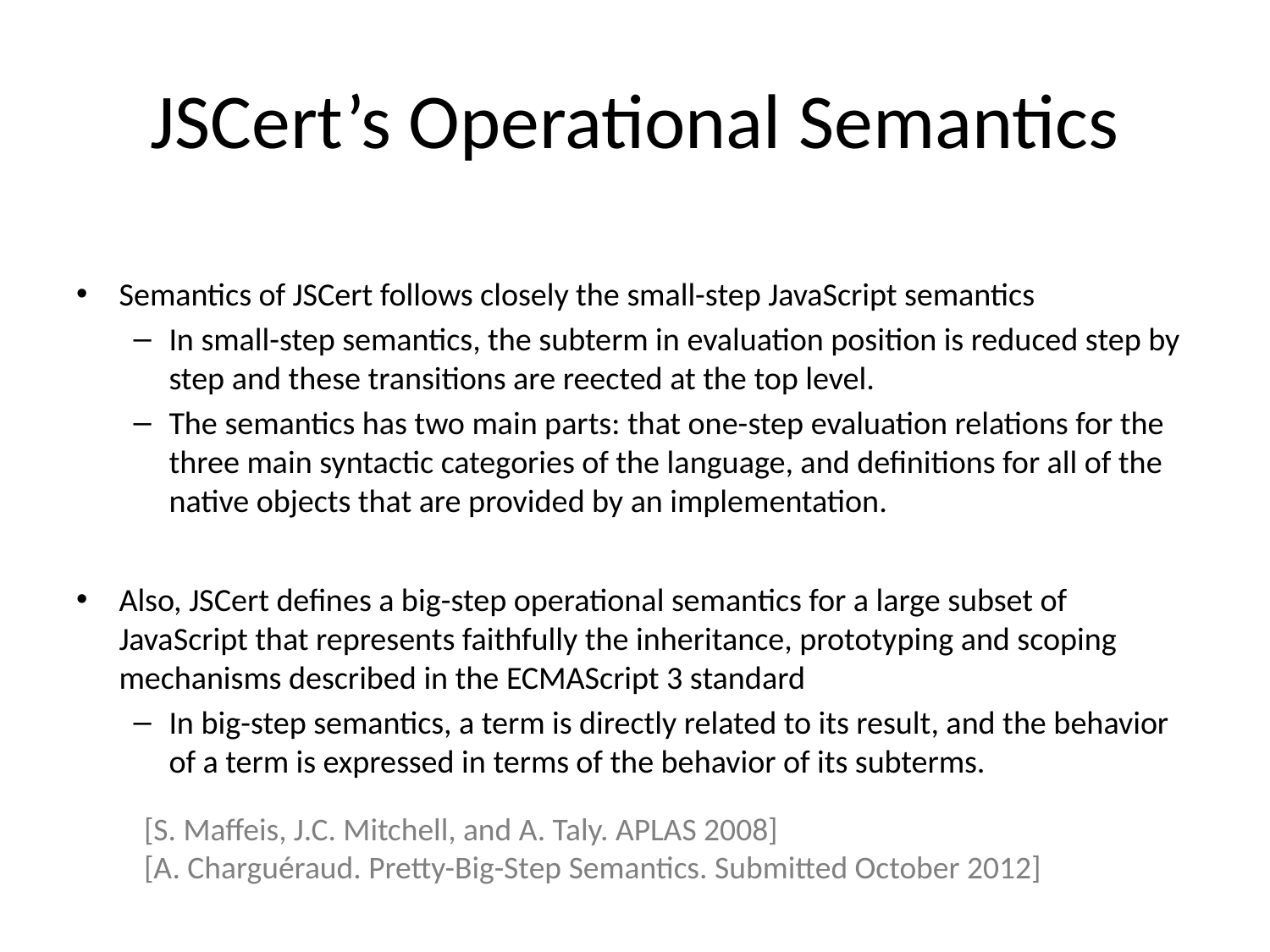

# JSCert’s Operational Semantics

Semantics of JSCert follows closely the small-step JavaScript semantics
In small-step semantics, the subterm in evaluation position is reduced step by step and these transitions are reected at the top level.
The semantics has two main parts: that one-step evaluation relations for the three main syntactic categories of the language, and definitions for all of the native objects that are provided by an implementation.

Also, JSCert deﬁnes a big-step operational semantics for a large subset of JavaScript that represents faithfully the inheritance, prototyping and scoping mechanisms described in the ECMAScript 3 standard
In big-step semantics, a term is directly related to its result, and the behavior of a term is expressed in terms of the behavior of its subterms.

[S. Maffeis, J.C. Mitchell, and A. Taly. APLAS 2008]
[A. Charguéraud. Pretty-Big-Step Semantics. Submitted October 2012]